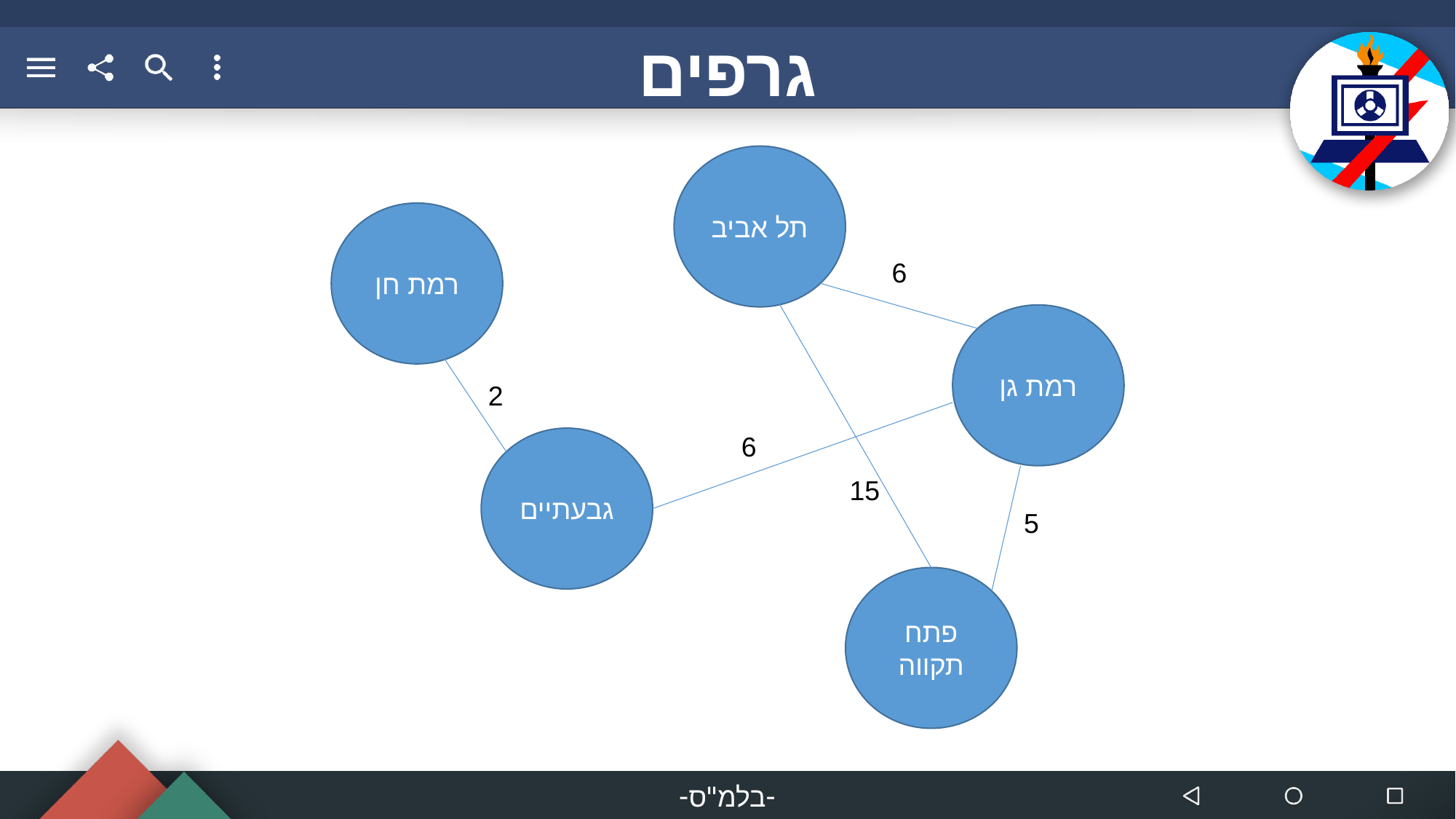

גרפים
תל אביב
רמת חן
6
רמת גן
2
6
גבעתיים
15
5
פתח תקווה